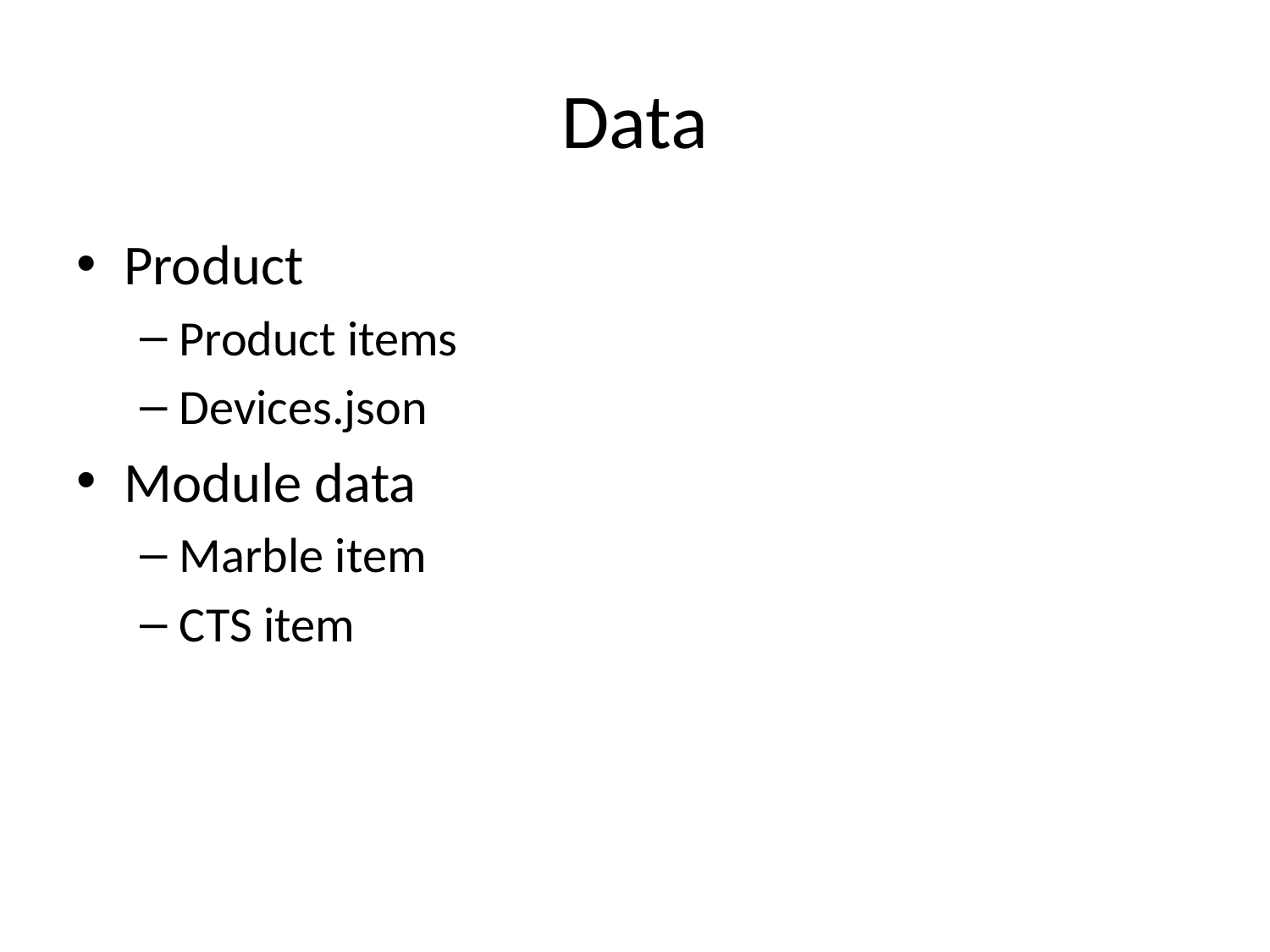

# Data
Product
Product items
Devices.json
Module data
Marble item
CTS item